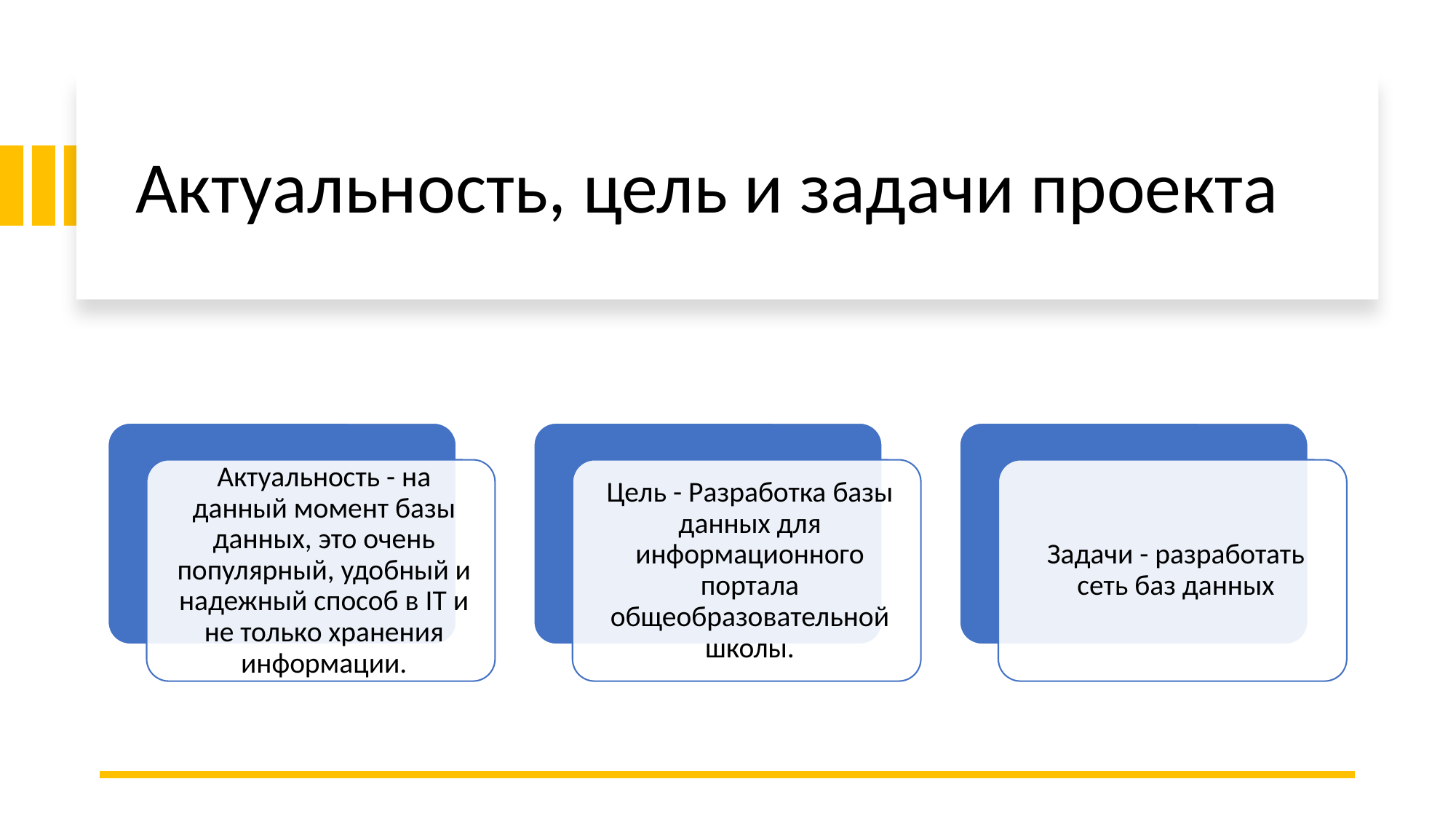

# Актуальность, цель и задачи проекта

Актуальность - на данный момент базы данных, это очень популярный, удобный и надежный способ в IT и не только хранения информации.
Цель - Разработка базы данных для информационного портала общеобразовательной школы.
Задачи - разработать сеть баз данных